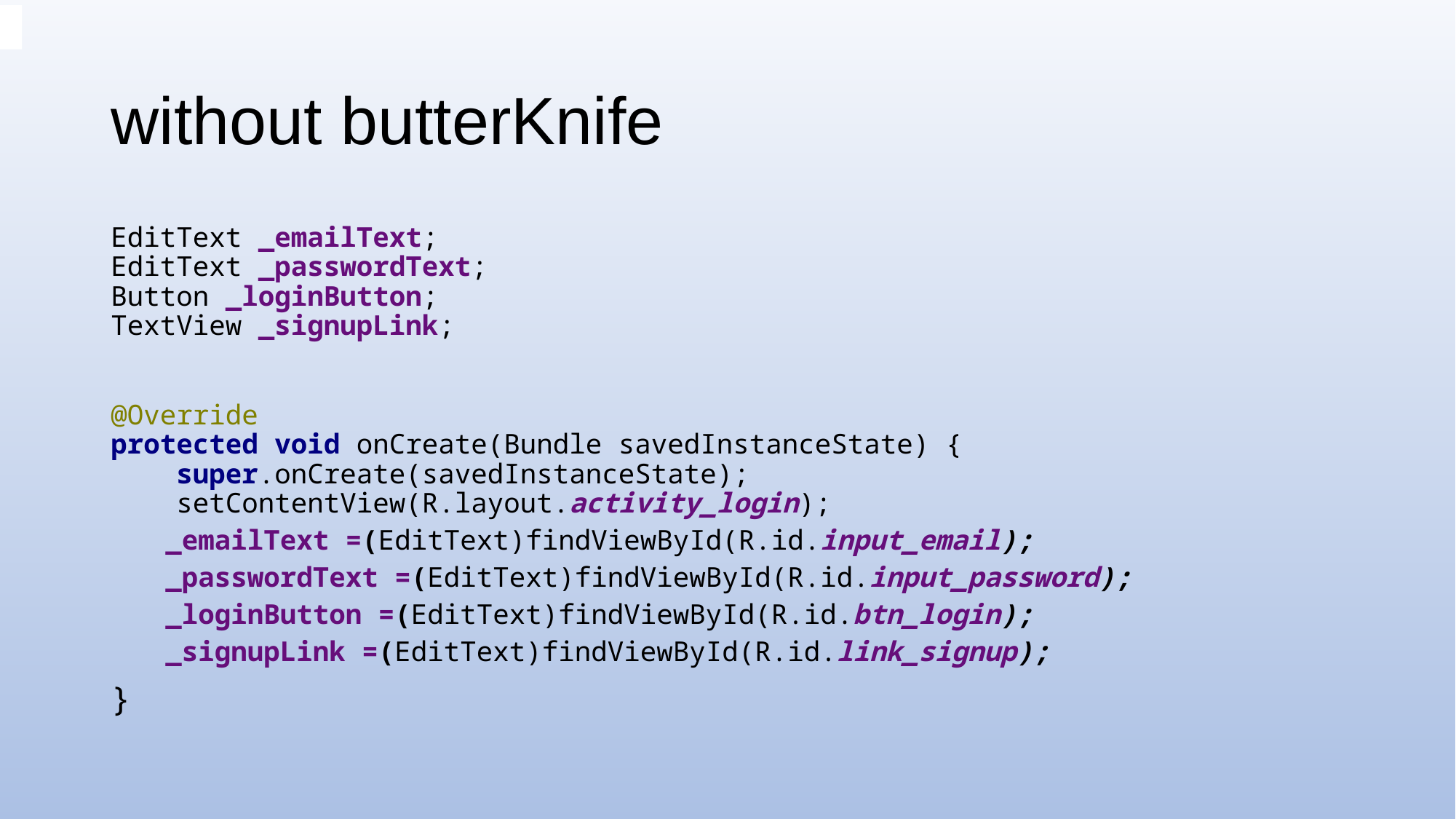

# without butterKnife
EditText _emailText;
EditText _passwordText;
Button _loginButton;
TextView _signupLink;

@Override
protected void onCreate(Bundle savedInstanceState) {
    super.onCreate(savedInstanceState);
    setContentView(R.layout.activity_login);
_emailText =(EditText)findViewById(R.id.input_email);
_passwordText =(EditText)findViewById(R.id.input_password);
_loginButton =(EditText)findViewById(R.id.btn_login);
_signupLink =(EditText)findViewById(R.id.link_signup);
}